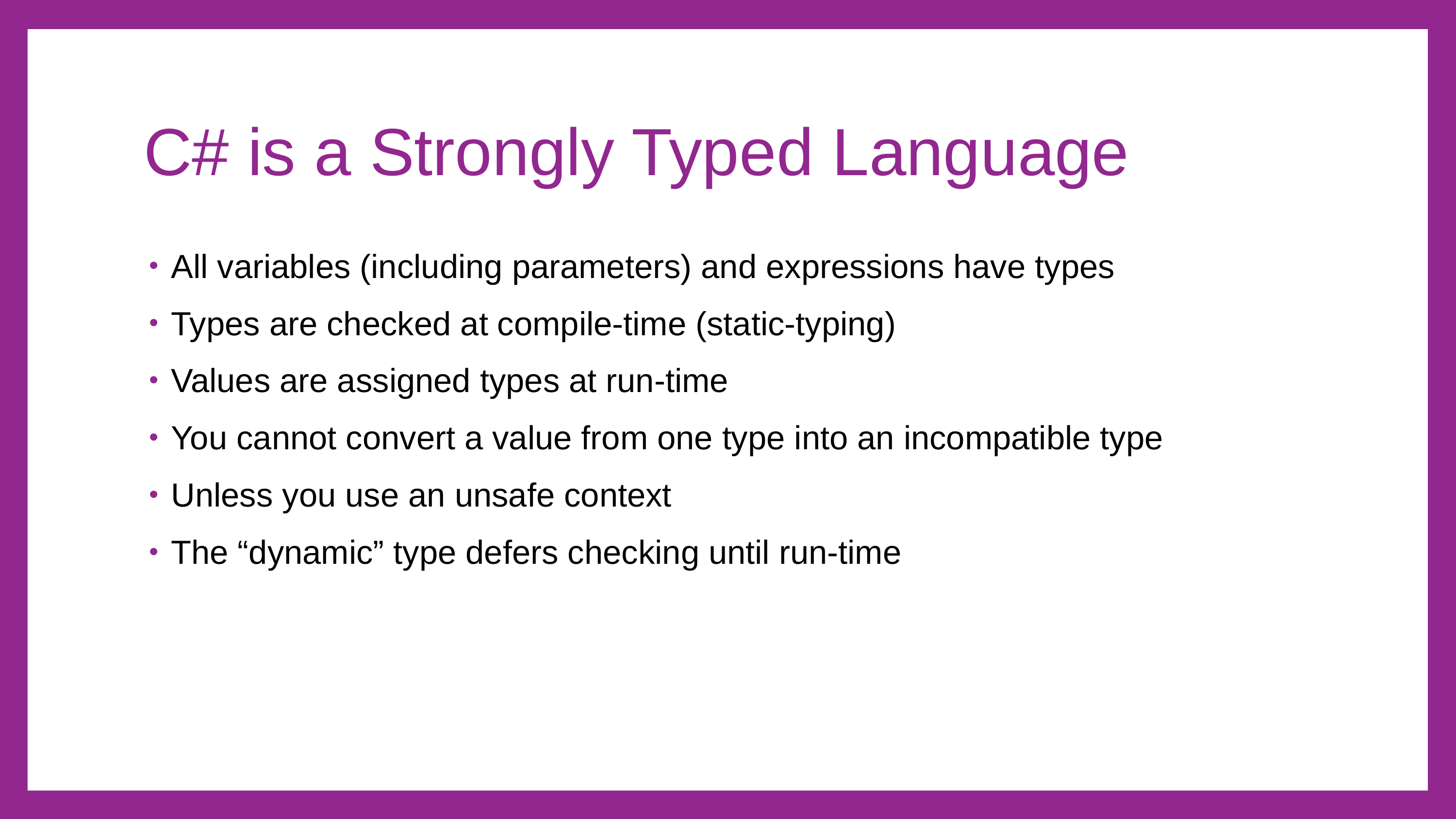

# C# is a Strongly Typed Language
All variables (including parameters) and expressions have types
Types are checked at compile-time (static-typing)
Values are assigned types at run-time
You cannot convert a value from one type into an incompatible type
Unless you use an unsafe context
The “dynamic” type defers checking until run-time